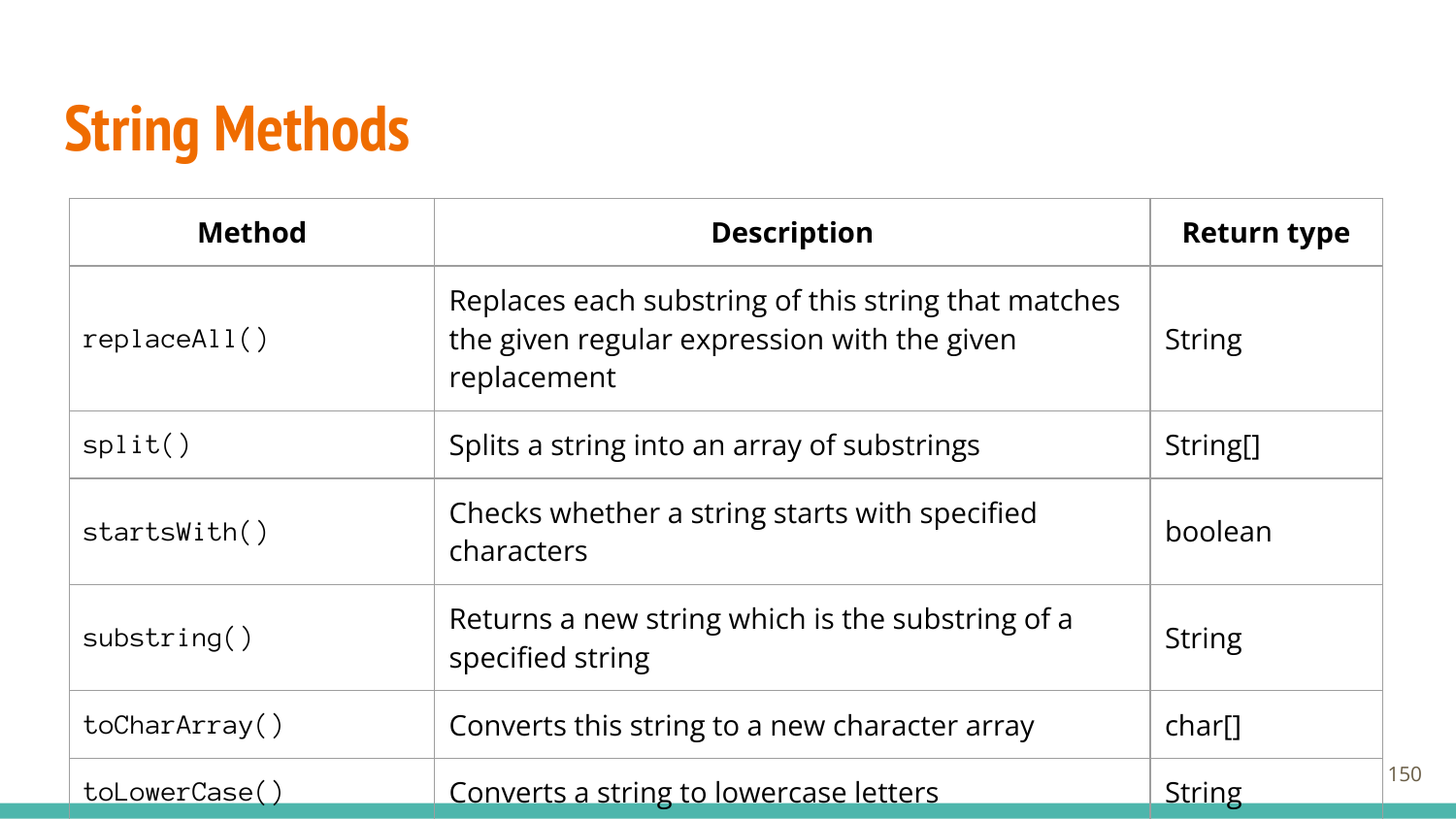

# String Methods
| Method | Description | Return type |
| --- | --- | --- |
| replaceAll() | Replaces each substring of this string that matches the given regular expression with the given replacement | String |
| split() | Splits a string into an array of substrings | String[] |
| startsWith() | Checks whether a string starts with specified characters | boolean |
| substring() | Returns a new string which is the substring of a specified string | String |
| toCharArray() | Converts this string to a new character array | char[] |
| toLowerCase() | Converts a string to lowercase letters | String |
150